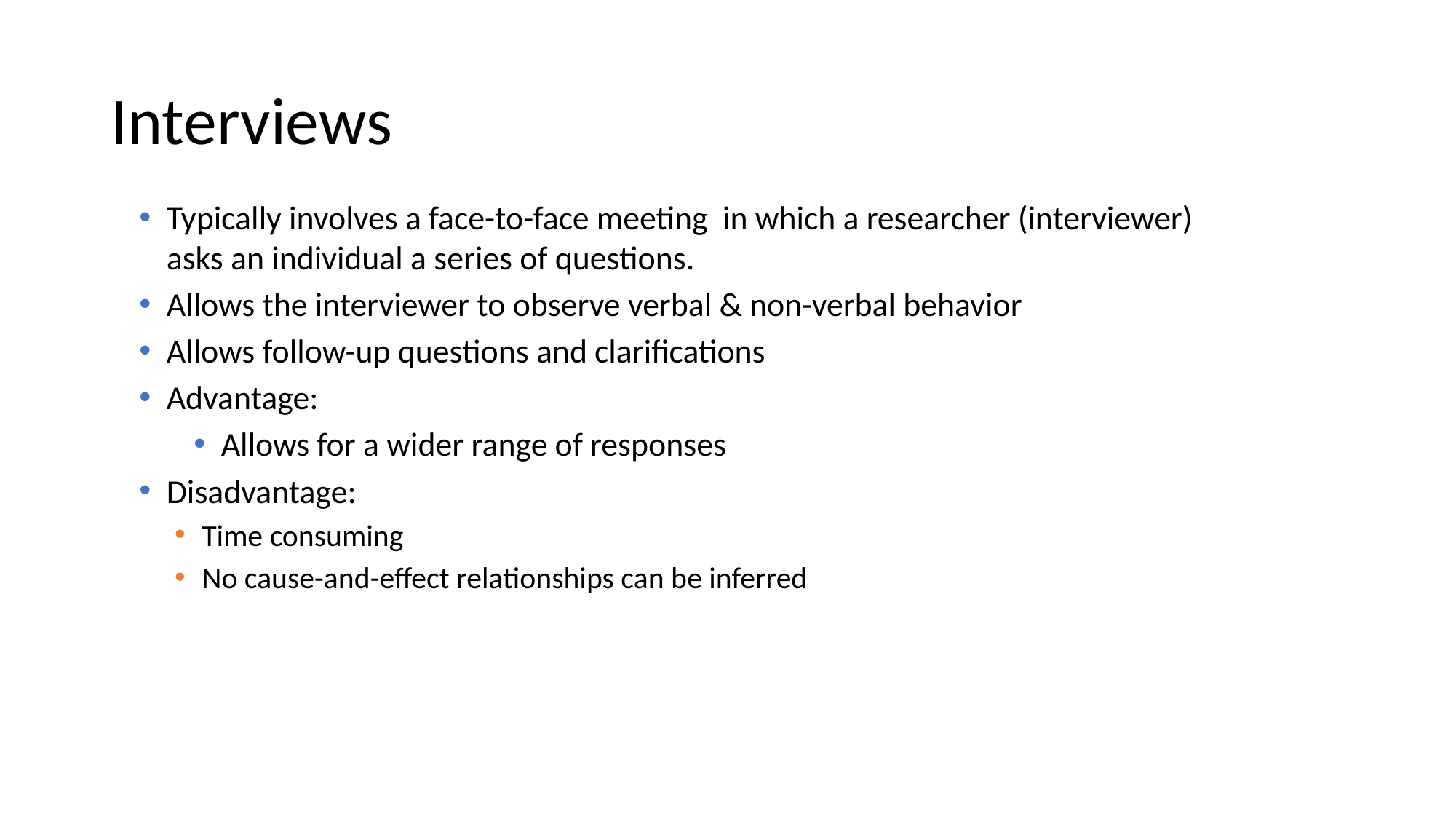

# Interviews
Typically involves a face-to-face meeting  in which a researcher (interviewer) asks an individual a series of questions.
Allows the interviewer to observe verbal & non-verbal behavior
Allows follow-up questions and clarifications
Advantage:
Allows for a wider range of responses
Disadvantage:
Time consuming
No cause-and-effect relationships can be inferred

45